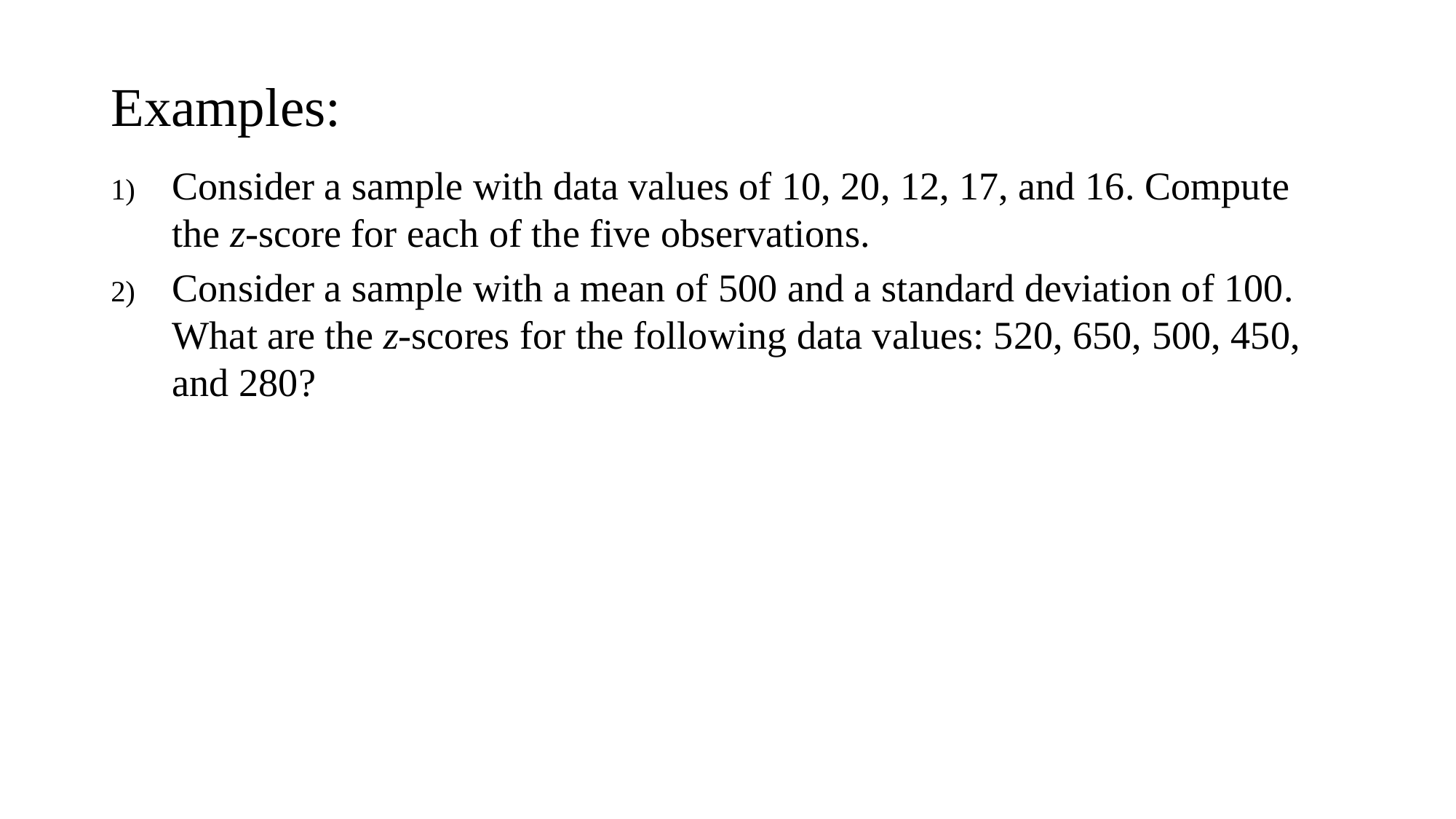

# Examples:
Consider a sample with data values of 10, 20, 12, 17, and 16. Compute the z-score for each of the five observations.
Consider a sample with a mean of 500 and a standard deviation of 100. What are the z-scores for the following data values: 520, 650, 500, 450, and 280?